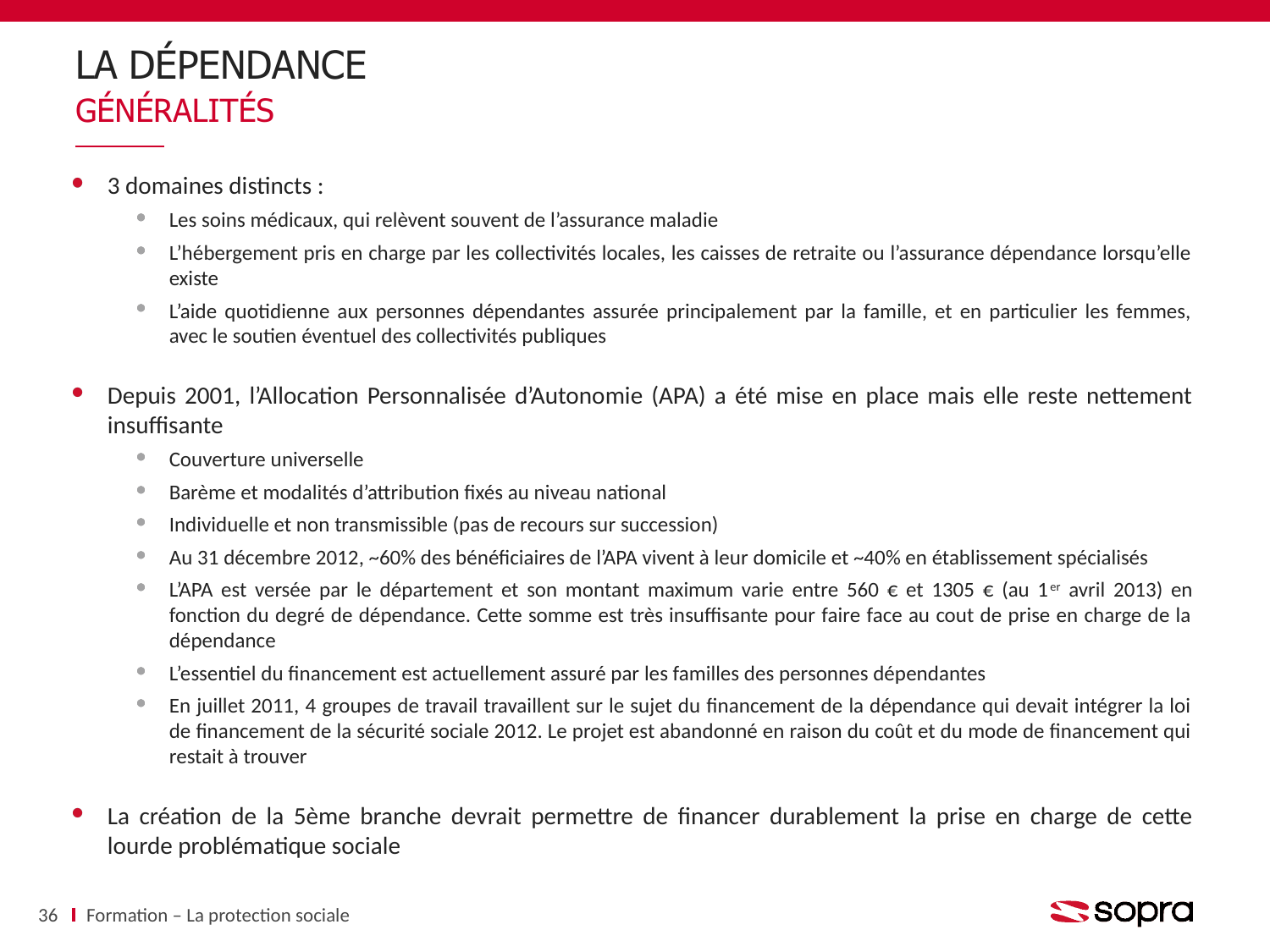

# La dépendance
Généralités
3 domaines distincts :
Les soins médicaux, qui relèvent souvent de l’assurance maladie
L’hébergement pris en charge par les collectivités locales, les caisses de retraite ou l’assurance dépendance lorsqu’elle existe
L’aide quotidienne aux personnes dépendantes assurée principalement par la famille, et en particulier les femmes, avec le soutien éventuel des collectivités publiques
Depuis 2001, l’Allocation Personnalisée d’Autonomie (APA) a été mise en place mais elle reste nettement insuffisante
Couverture universelle
Barème et modalités d’attribution fixés au niveau national
Individuelle et non transmissible (pas de recours sur succession)
Au 31 décembre 2012, ~60% des bénéficiaires de l’APA vivent à leur domicile et ~40% en établissement spécialisés
L’APA est versée par le département et son montant maximum varie entre 560 € et 1305 € (au 1er avril 2013) en fonction du degré de dépendance. Cette somme est très insuffisante pour faire face au cout de prise en charge de la dépendance
L’essentiel du financement est actuellement assuré par les familles des personnes dépendantes
En juillet 2011, 4 groupes de travail travaillent sur le sujet du financement de la dépendance qui devait intégrer la loi de financement de la sécurité sociale 2012. Le projet est abandonné en raison du coût et du mode de financement qui restait à trouver
La création de la 5ème branche devrait permettre de financer durablement la prise en charge de cette lourde problématique sociale

36
Formation – La protection sociale